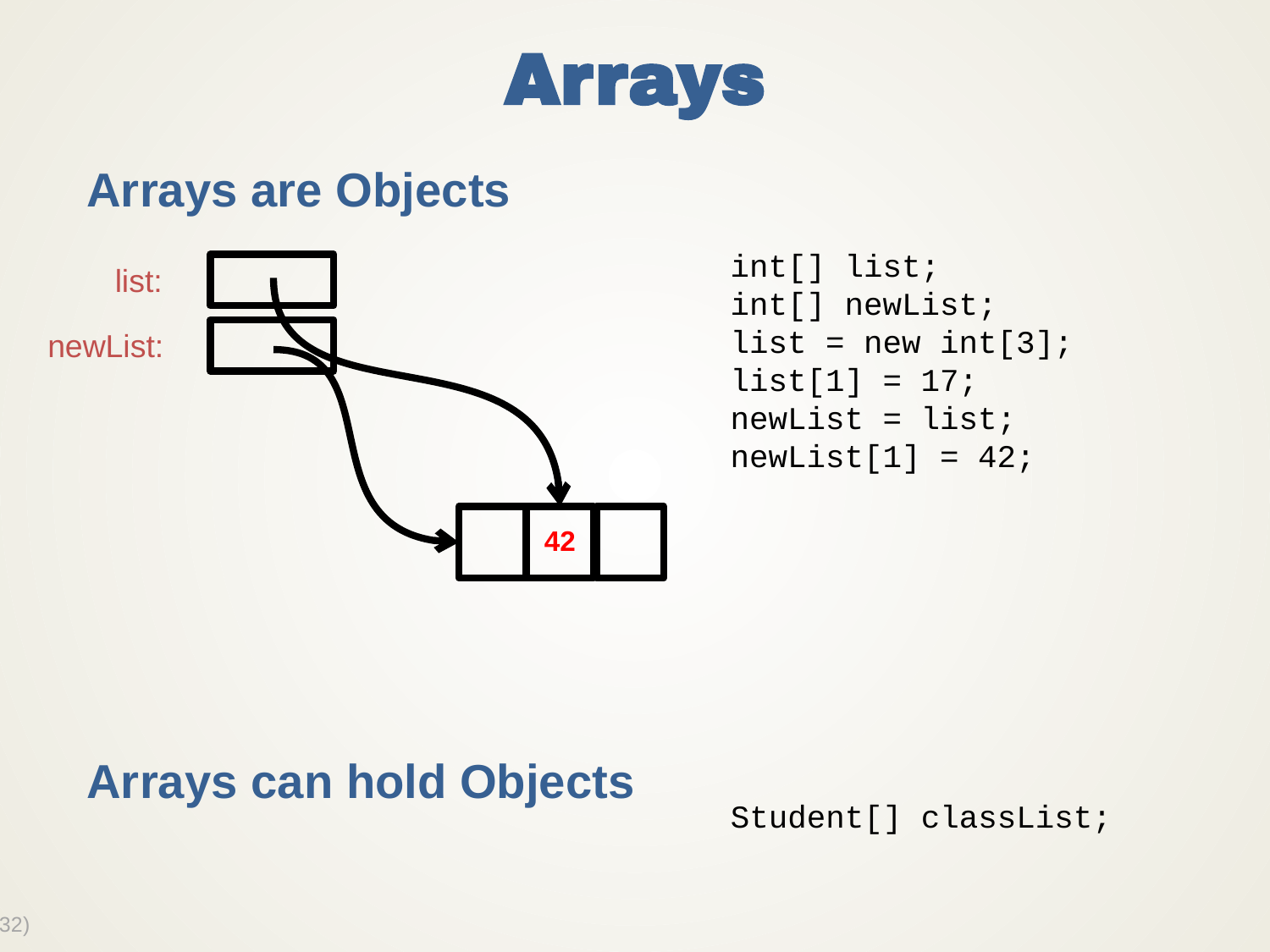

# Arrays
Arrays are Objects

Arrays can hold Objects

int[] list;
int[] newList;
list = new int[3];
list[1] = 17;
newList = list;
newList[1] = 42;
list:

newList:

42

Student[] classList;